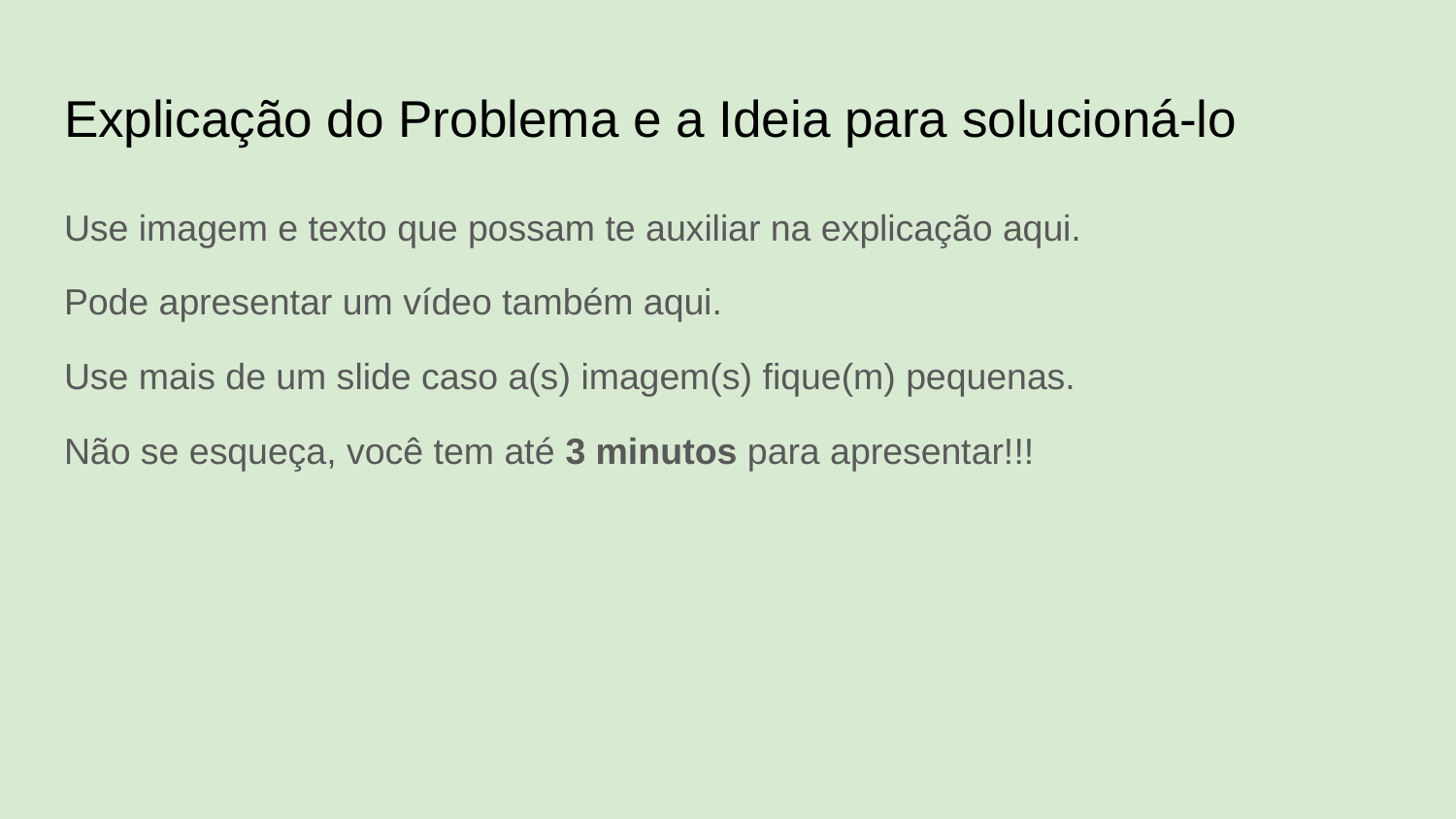

# Explicação do Problema e a Ideia para solucioná-lo
Use imagem e texto que possam te auxiliar na explicação aqui.
Pode apresentar um vídeo também aqui.
Use mais de um slide caso a(s) imagem(s) fique(m) pequenas.
Não se esqueça, você tem até 3 minutos para apresentar!!!